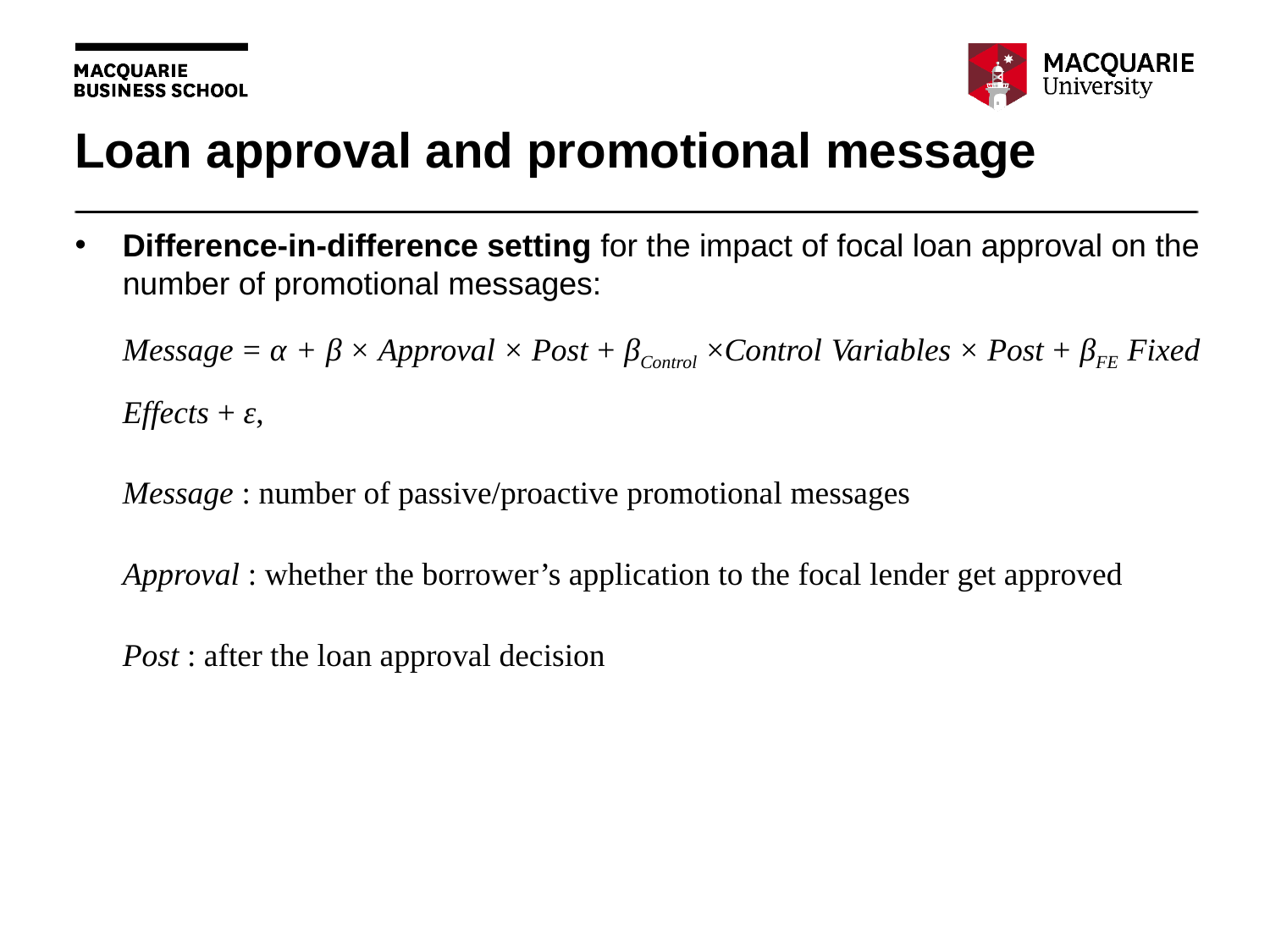

# Loan approval and promotional message
Difference-in-difference setting for the impact of focal loan approval on the number of promotional messages:
Message = α + β × Approval × Post + βControl ×Control Variables × Post + βFE Fixed Effects + ε,
Message : number of passive/proactive promotional messages
Approval : whether the borrower’s application to the focal lender get approved
Post : after the loan approval decision